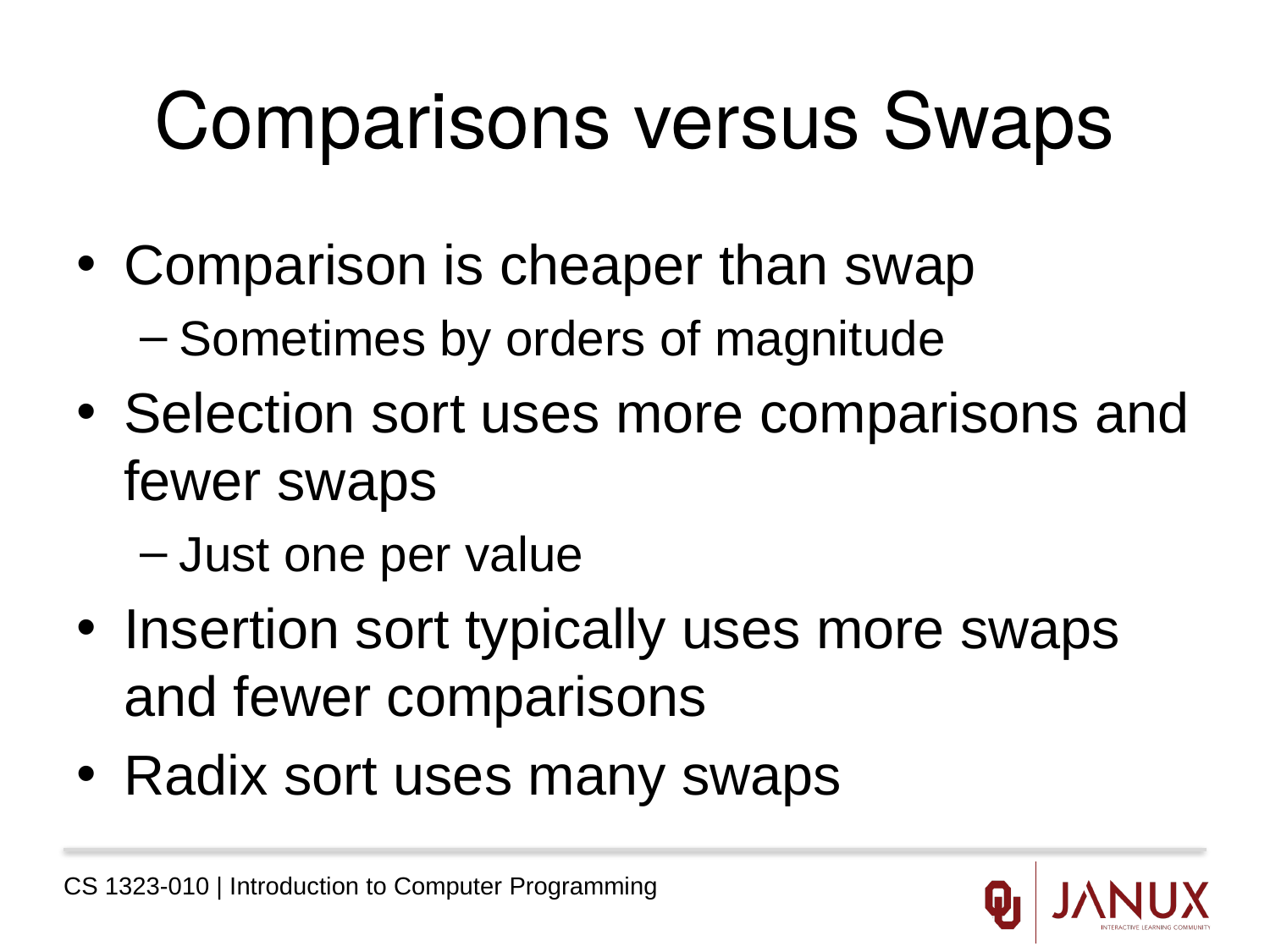

# Comparisons versus Swaps
Comparison is cheaper than swap
Sometimes by orders of magnitude
Selection sort uses more comparisons and fewer swaps
Just one per value
Insertion sort typically uses more swaps and fewer comparisons
Radix sort uses many swaps